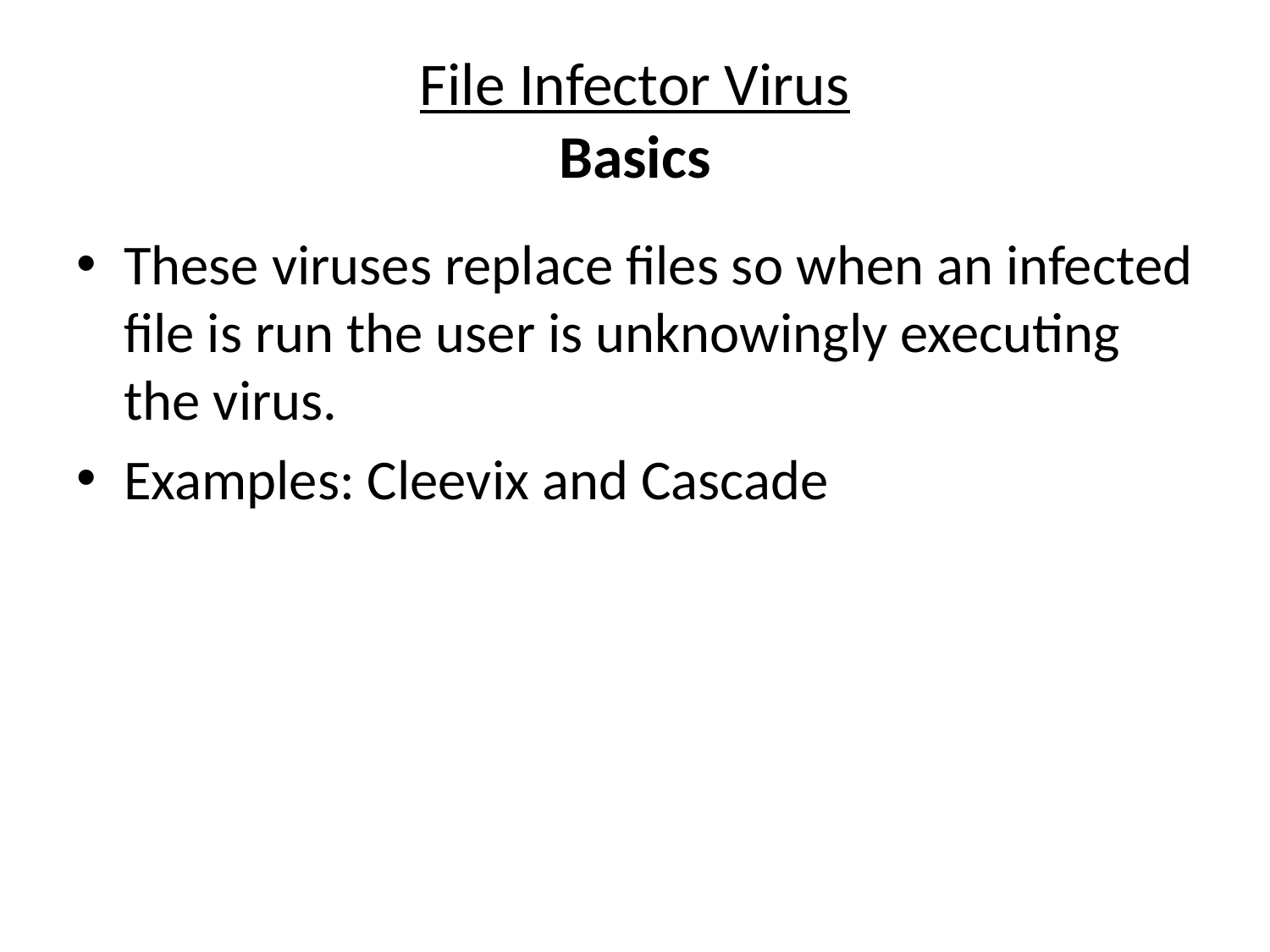

# File Infector Virus Basics
These viruses replace files so when an infected file is run the user is unknowingly executing the virus.
Examples: Cleevix and Cascade